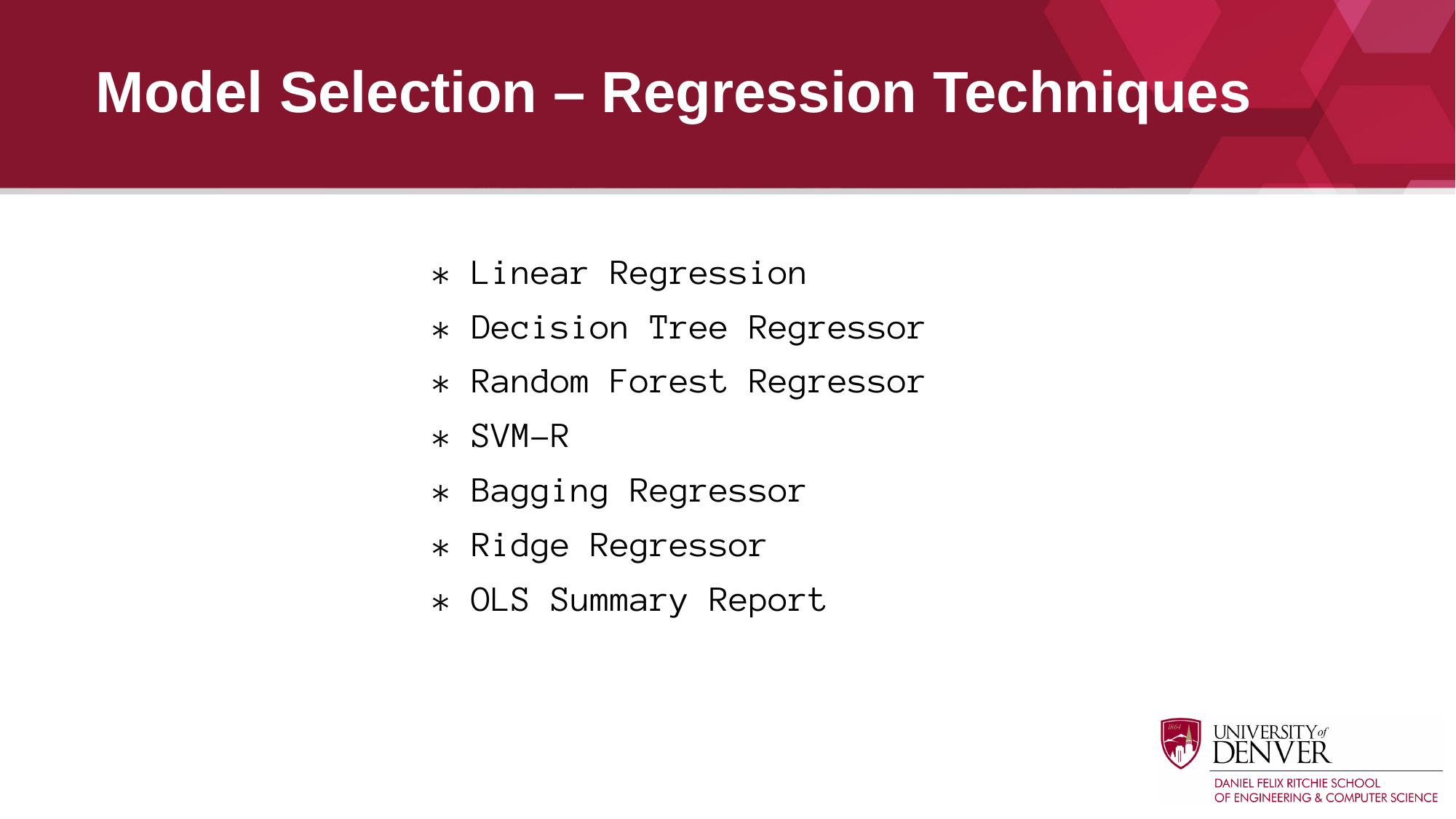

# Model Selection – Regression Techniques
* Linear Regression
* Decision Tree Regressor
* Random Forest Regressor
* SVM-R
* Bagging Regressor
* Ridge Regressor
* OLS Summary Report